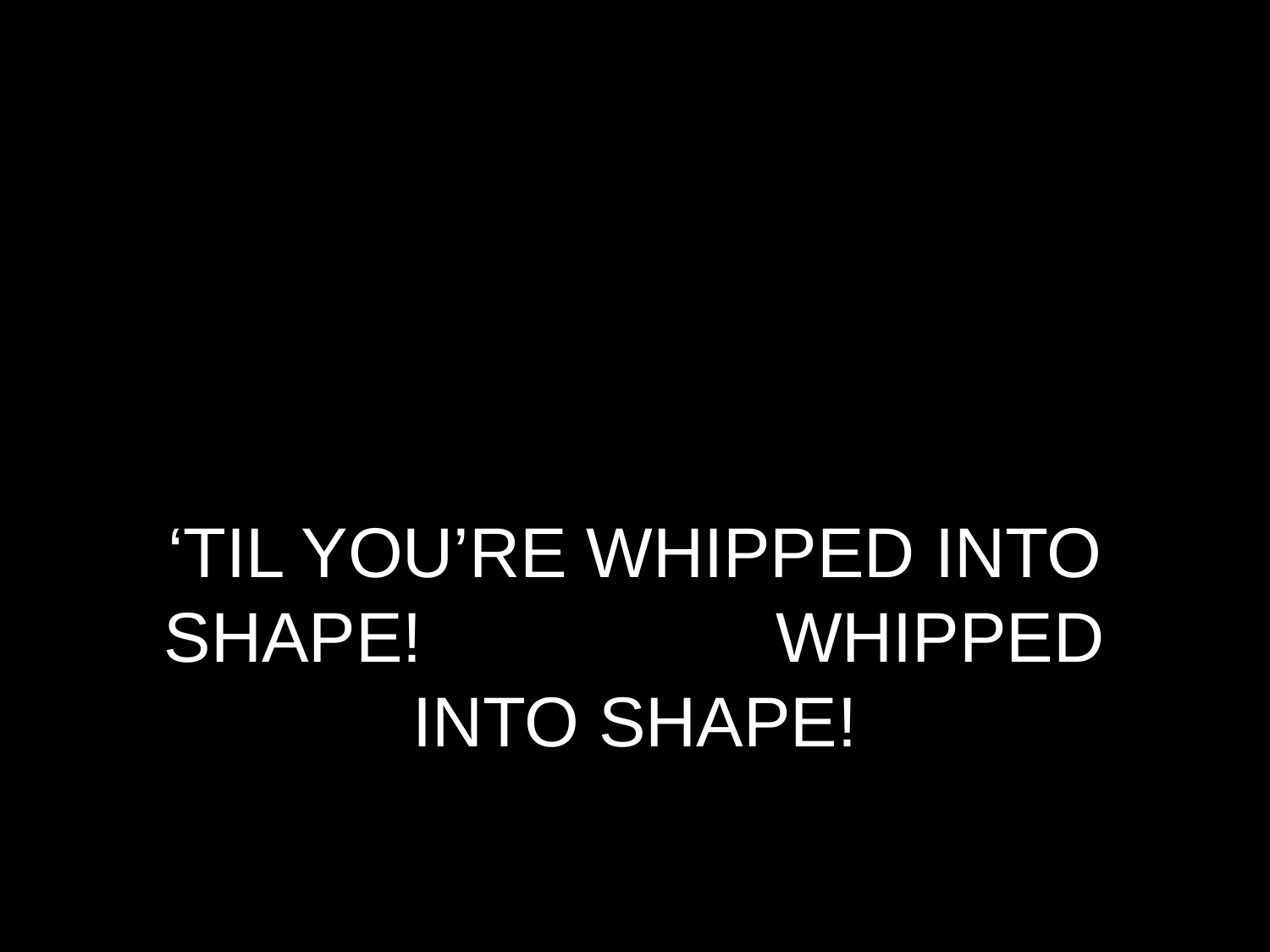

# ‘TIL YOU’RE WHIPPED INTO SHAPE!                  WHIPPED INTO SHAPE!